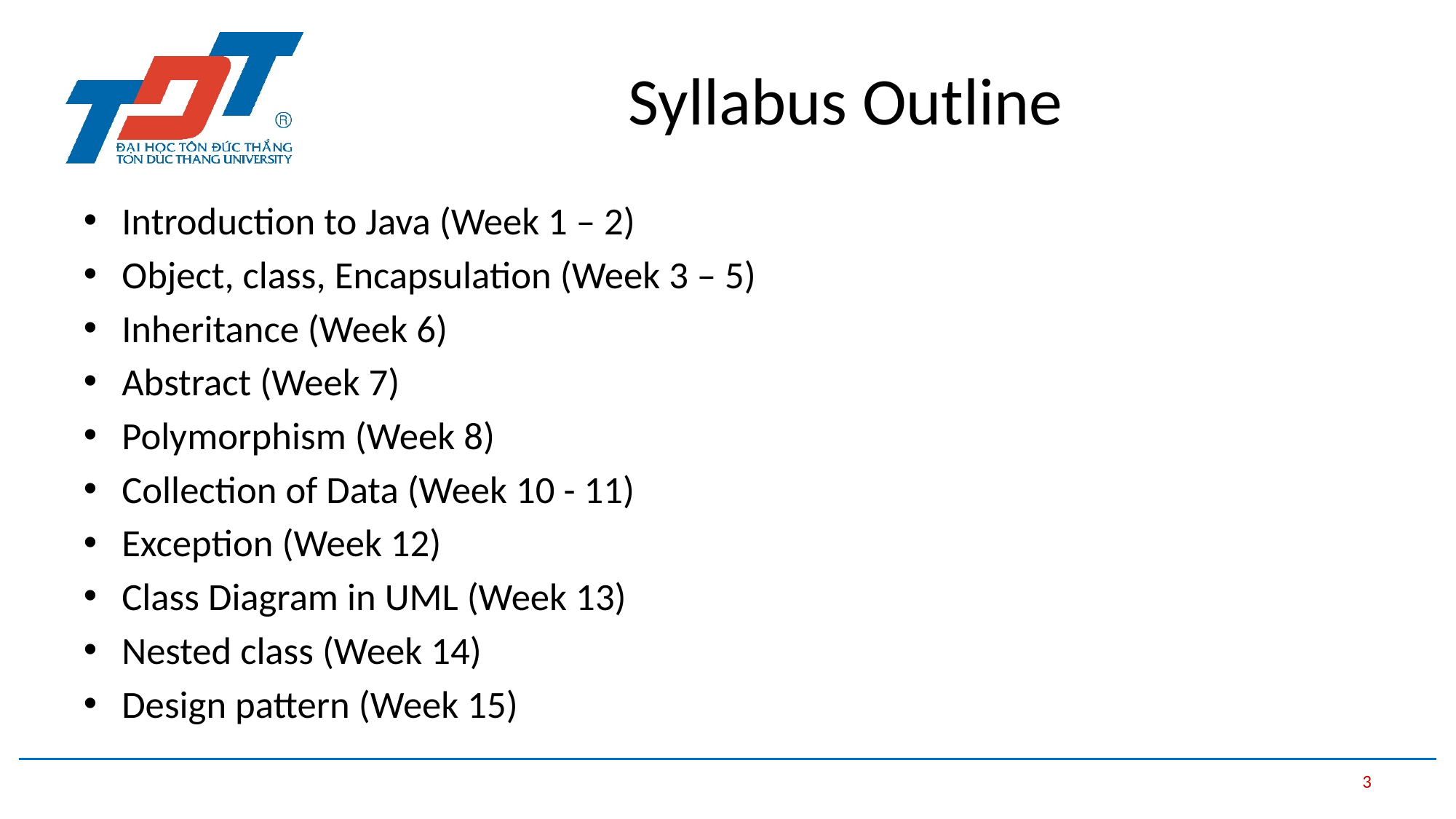

# Syllabus Outline
Introduction to Java (Week 1 – 2)
Object, class, Encapsulation (Week 3 – 5)
Inheritance (Week 6)
Abstract (Week 7)
Polymorphism (Week 8)
Collection of Data (Week 10 - 11)
Exception (Week 12)
Class Diagram in UML (Week 13)
Nested class (Week 14)
Design pattern (Week 15)
3